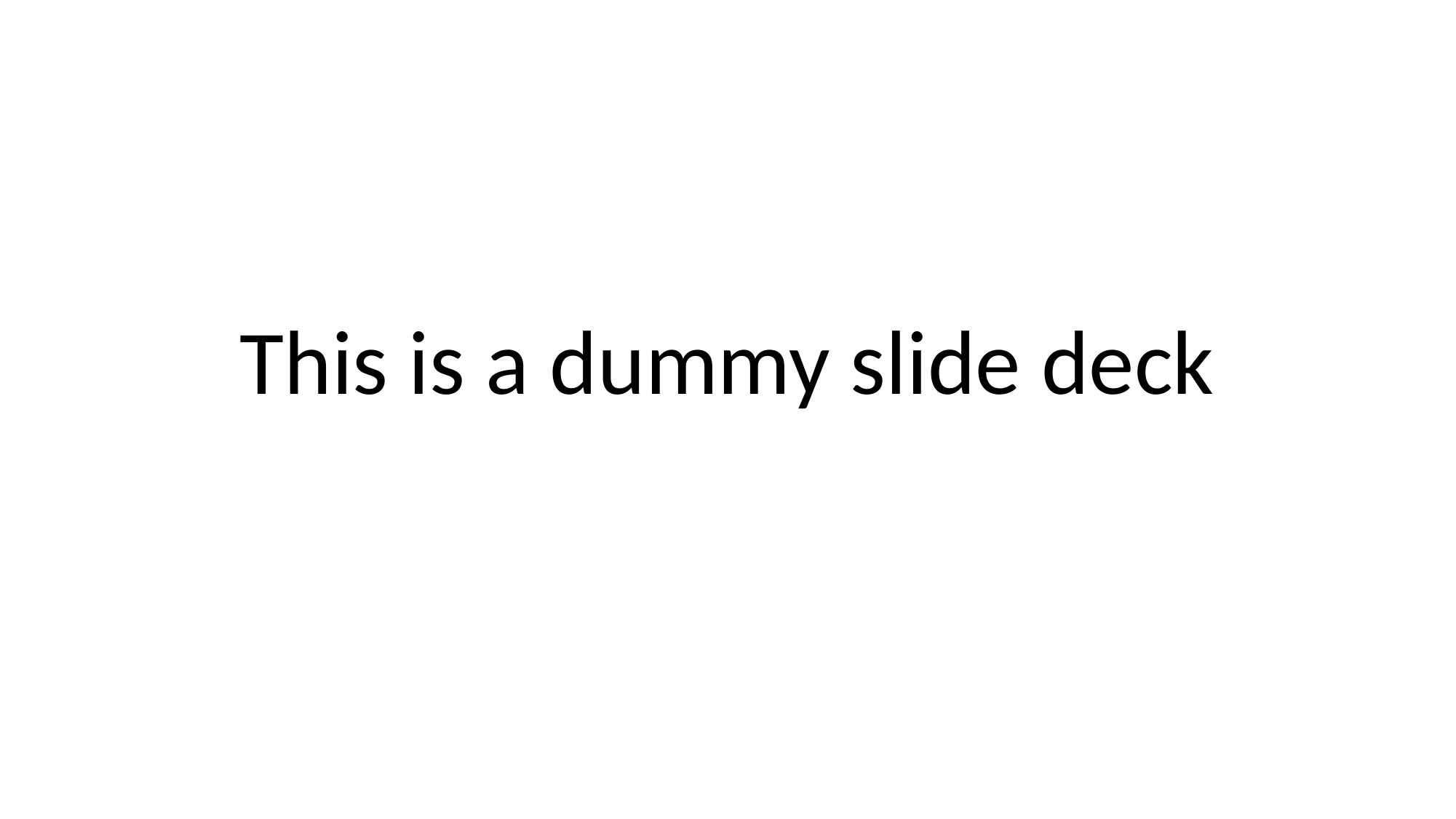

# This is a dummy slide deck